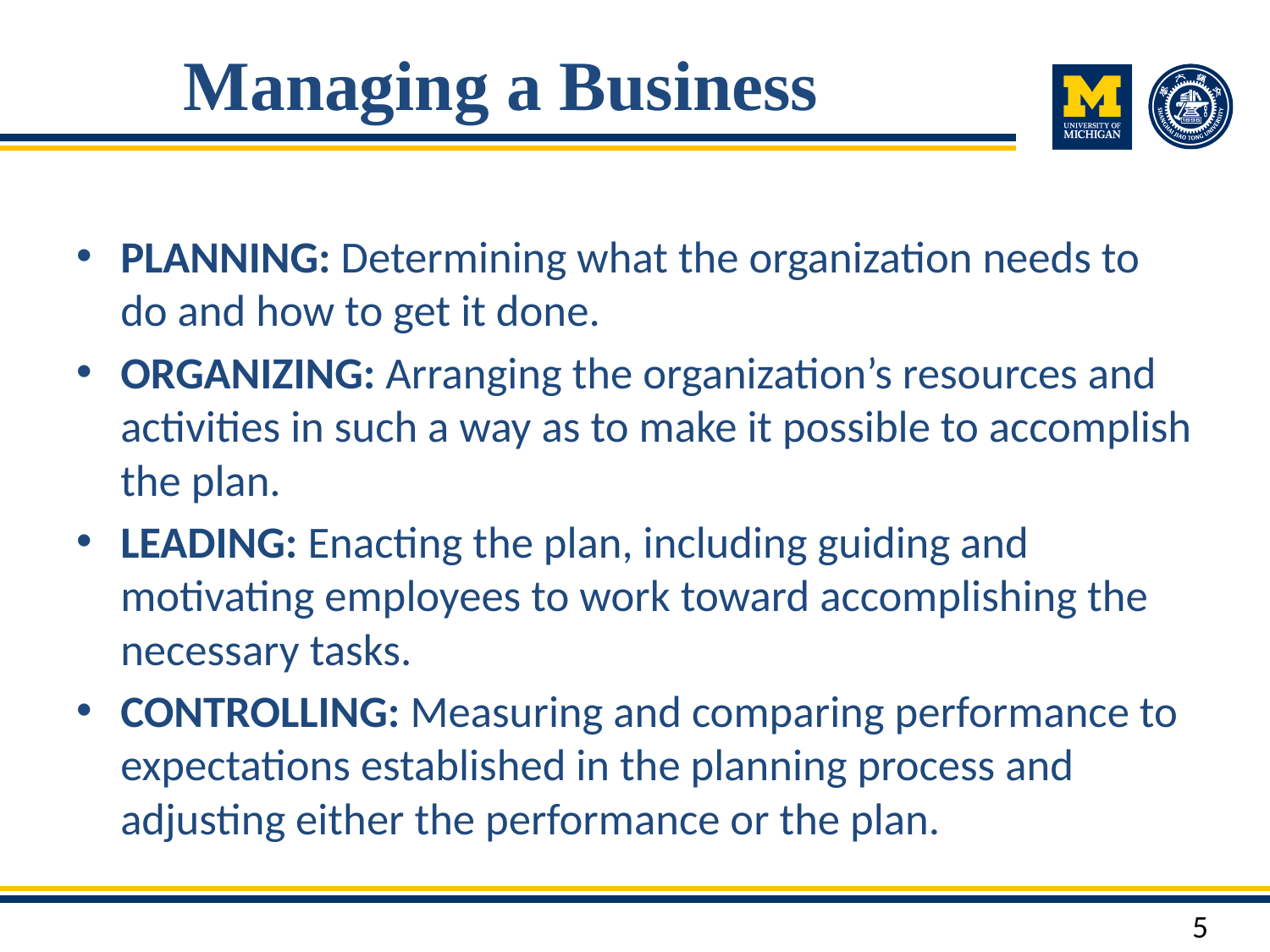

# Managing a Business
PLANNING: Determining what the organization needs to do and how to get it done.
ORGANIZING: Arranging the organization’s resources and activities in such a way as to make it possible to accomplish the plan.
LEADING: Enacting the plan, including guiding and motivating employees to work toward accomplishing the necessary tasks.
CONTROLLING: Measuring and comparing performance to expectations established in the planning process and adjusting either the performance or the plan.